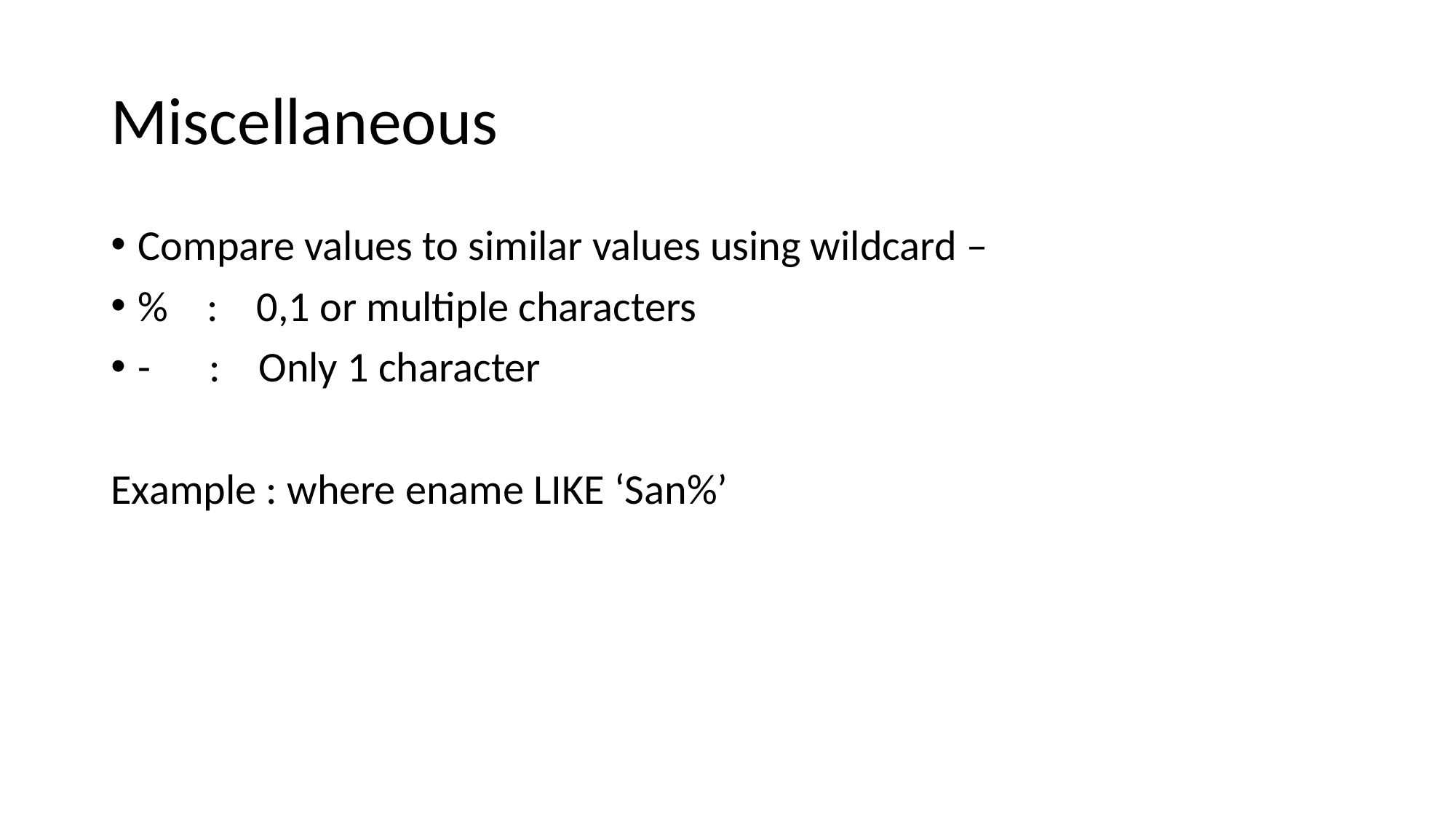

# Miscellaneous
Compare values to similar values using wildcard –
%    :    0,1 or multiple characters
-      :    Only 1 character

Example : where ename LIKE ‘San%’